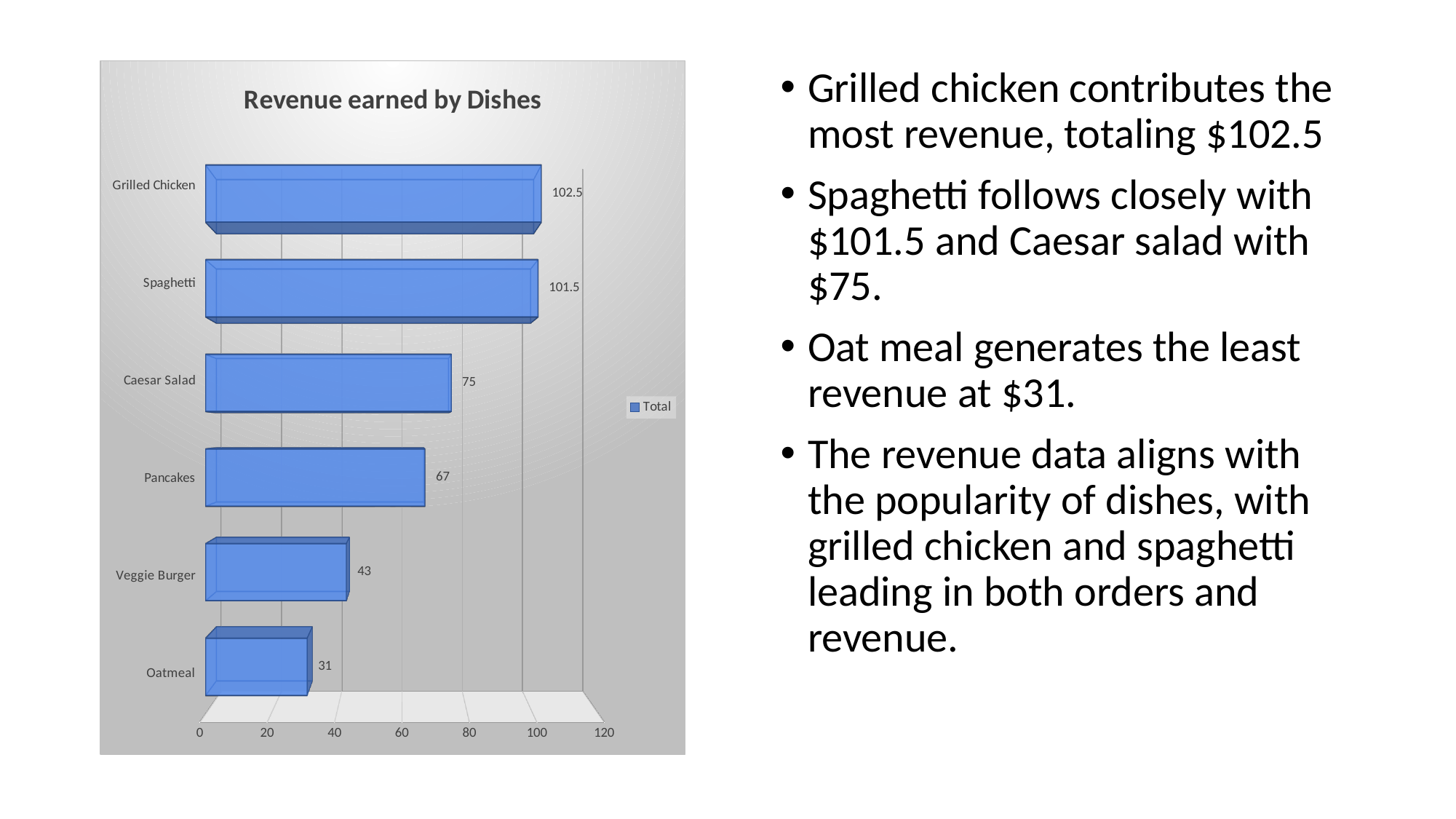

[unsupported chart]

Grilled chicken contributes the most revenue, totaling $102.5
Spaghetti follows closely with $101.5 and Caesar salad with $75.
Oat meal generates the least revenue at $31.
The revenue data aligns with the popularity of dishes, with grilled chicken and spaghetti leading in both orders and revenue.